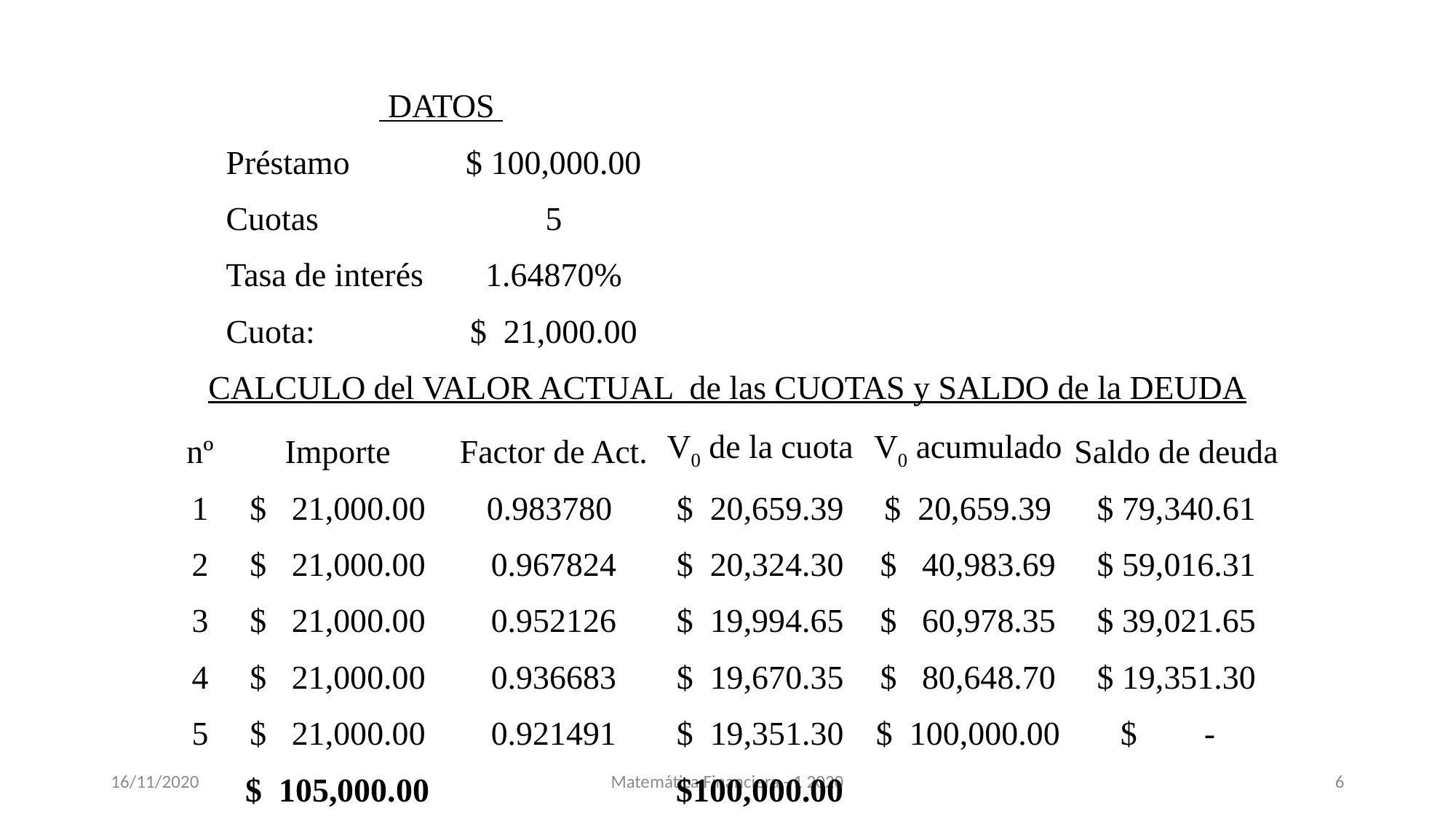

|  | DATOS |  |  |  |  |  |  |
| --- | --- | --- | --- | --- | --- | --- | --- |
|  | Préstamo | $ 100,000.00 |  |  |  |  |  |
|  | Cuotas | 5 |  |  |  |  |  |
|  | Tasa de interés | 1.64870% |  |  |  |  |  |
|  | Cuota: | $ 21,000.00 |  |  |  |  |  |
| CALCULO del VALOR ACTUAL de las CUOTAS y SALDO de la DEUDA |  |  |  |  |  |  |  |
| nº | Importe | Factor de Act. | V0 de la cuota | V0 acumulado | V0 acumulado | Saldo de deuda | Saldo de deuda |
| 1 | $ 21,000.00 | 0.983780 | $ 20,659.39 | $ 20,659.39 | $ 20,659.39 | $ 79,340.61 | $ 79,340.61 |
| 2 | $ 21,000.00 | 0.967824 | $ 20,324.30 | $ 40,983.69 | $ 40,983.69 | $ 59,016.31 | $ 59,016.31 |
| 3 | $ 21,000.00 | 0.952126 | $ 19,994.65 | $ 60,978.35 | $ 60,978.35 | $ 39,021.65 | $ 39,021.65 |
| 4 | $ 21,000.00 | 0.936683 | $ 19,670.35 | $ 80,648.70 | $ 80,648.70 | $ 19,351.30 | $ 19,351.30 |
| 5 | $ 21,000.00 | 0.921491 | $ 19,351.30 | $ 100,000.00 | $ 100,000.00 | $ - | $ - |
|  | $ 105,000.00 |  | $100,000.00 |  |  |  |  |
16/11/2020
Matemática Financiera - 1 2020
6